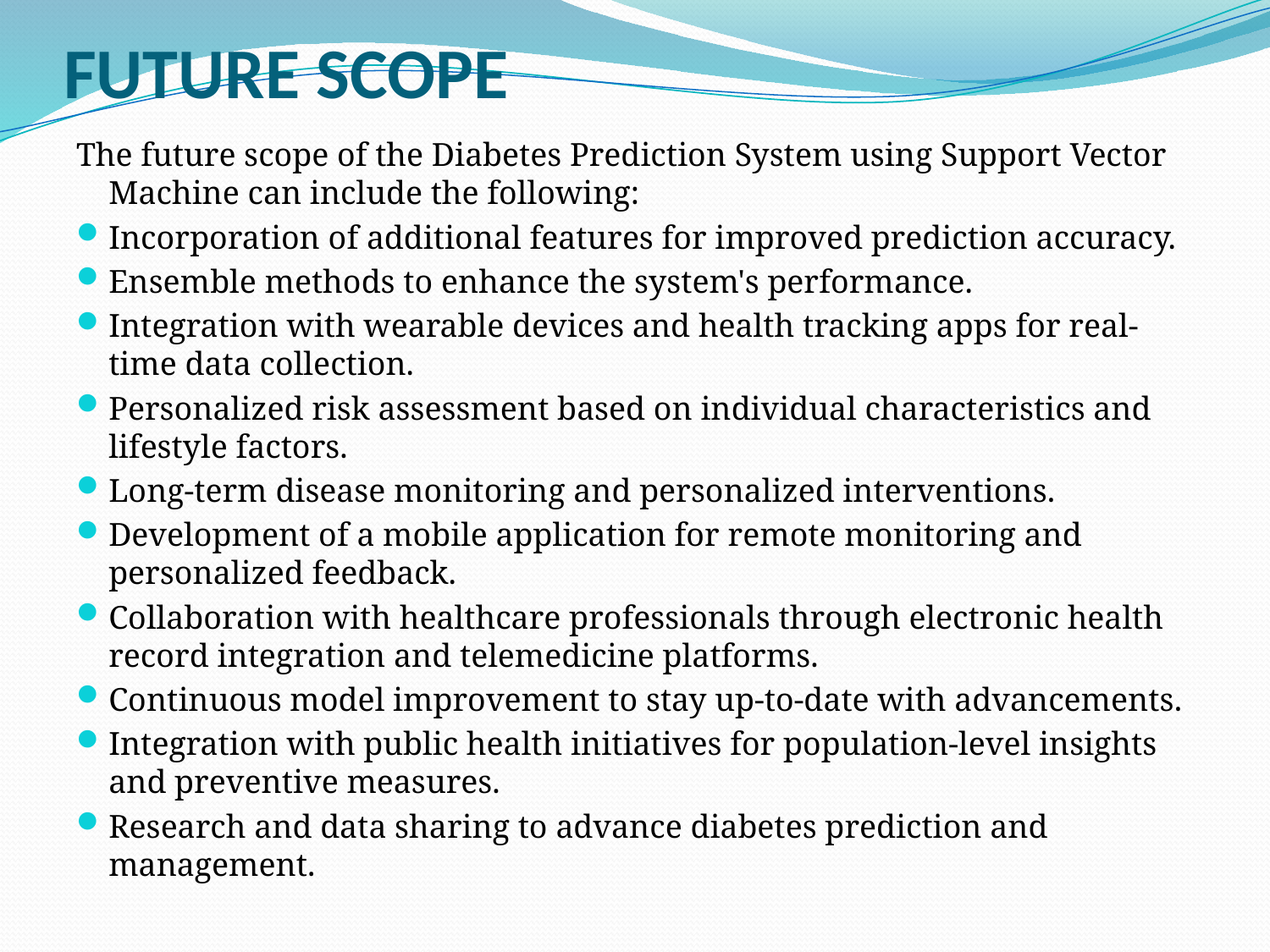

# FUTURE SCOPE

The future scope of the Diabetes Prediction System using Support Vector Machine can include the following:
Incorporation of additional features for improved prediction accuracy.
Ensemble methods to enhance the system's performance.
Integration with wearable devices and health tracking apps for real-time data collection.
Personalized risk assessment based on individual characteristics and lifestyle factors.
Long-term disease monitoring and personalized interventions.
Development of a mobile application for remote monitoring and personalized feedback.
Collaboration with healthcare professionals through electronic health record integration and telemedicine platforms.
Continuous model improvement to stay up-to-date with advancements.
Integration with public health initiatives for population-level insights and preventive measures.
Research and data sharing to advance diabetes prediction and management.